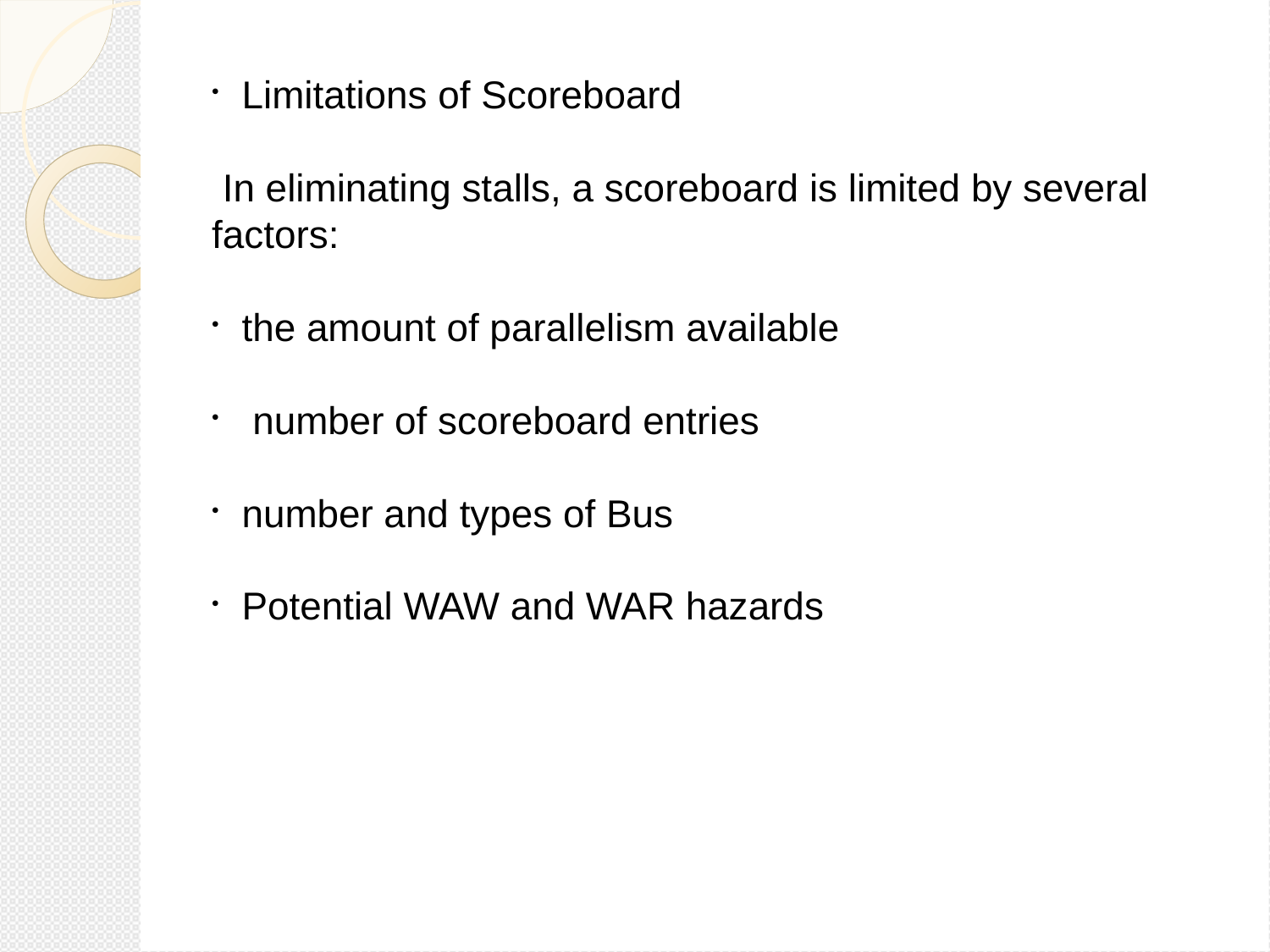

Limitations of Scoreboard

 In eliminating stalls, a scoreboard is limited by several factors:

the amount of parallelism available

 number of scoreboard entries

number and types of Bus

Potential WAW and WAR hazards